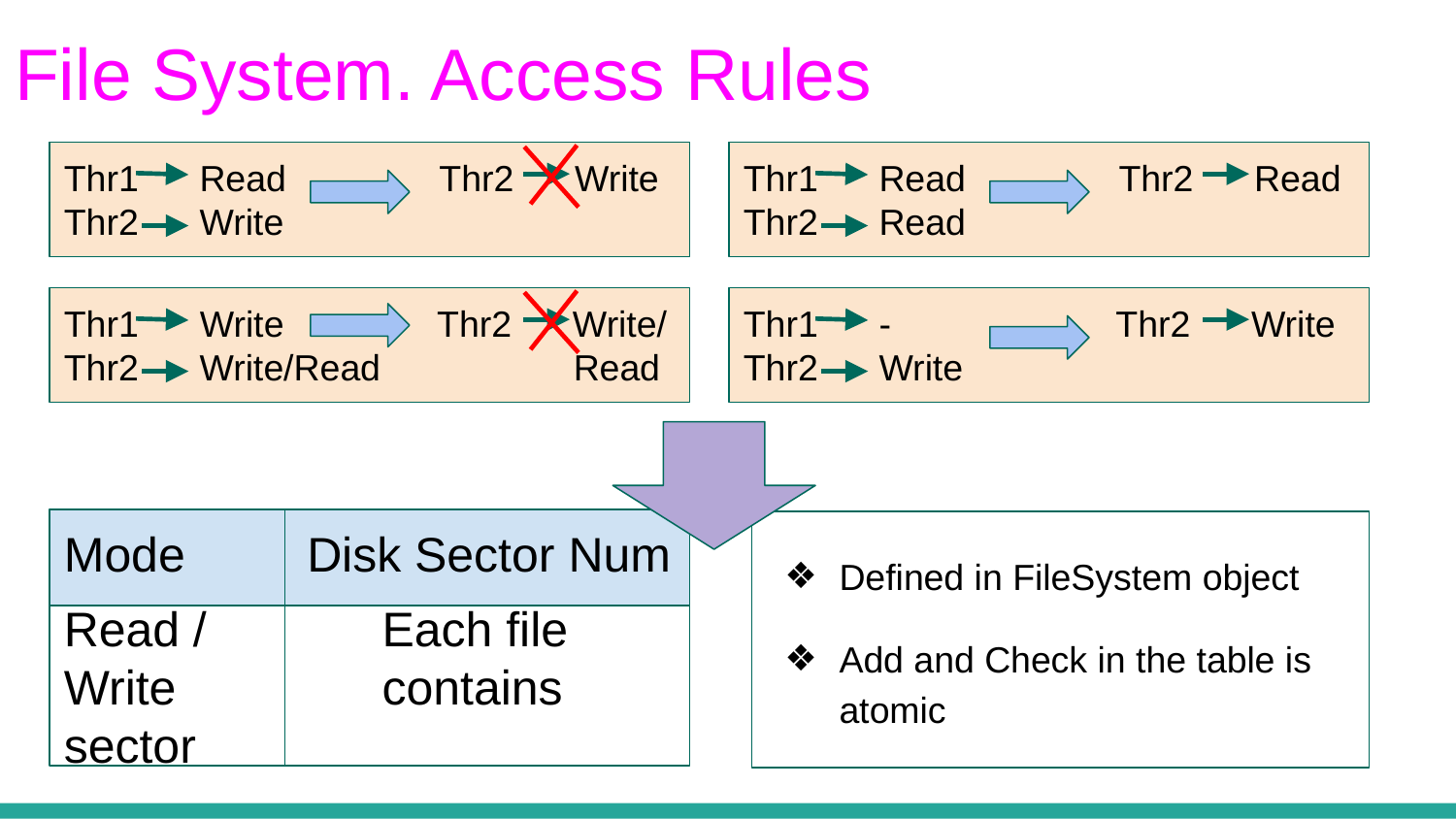

File System. Access Rules
Thr1      Read               Thr2      Write
Thr2      Write
Thr1      Read               Thr2      Read
Thr2      Read

Thr1      Write               Thr2      Write/
Thr2      Write/Read                   Read
Thr1      -                      Thr2      Write
Thr2      Write

Mode         Disk Sector Num

Defined in FileSystem object
Add and Check in the table is atomic
Read / 	  Each file
Write		  contains sector